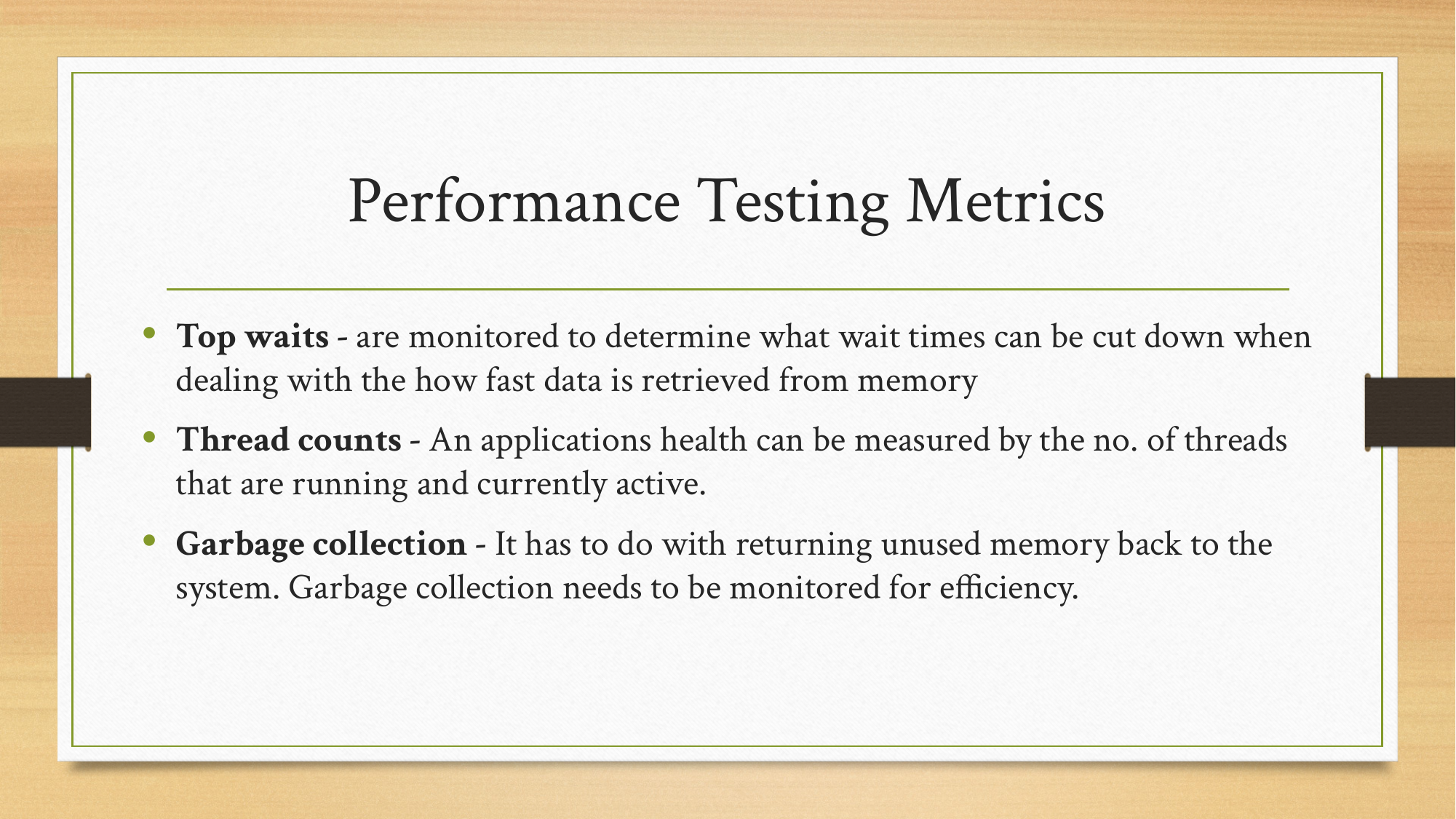

# Performance Testing Metrics
Top waits - are monitored to determine what wait times can be cut down when dealing with the how fast data is retrieved from memory
Thread counts - An applications health can be measured by the no. of threads that are running and currently active.
Garbage collection - It has to do with returning unused memory back to the system. Garbage collection needs to be monitored for efficiency.